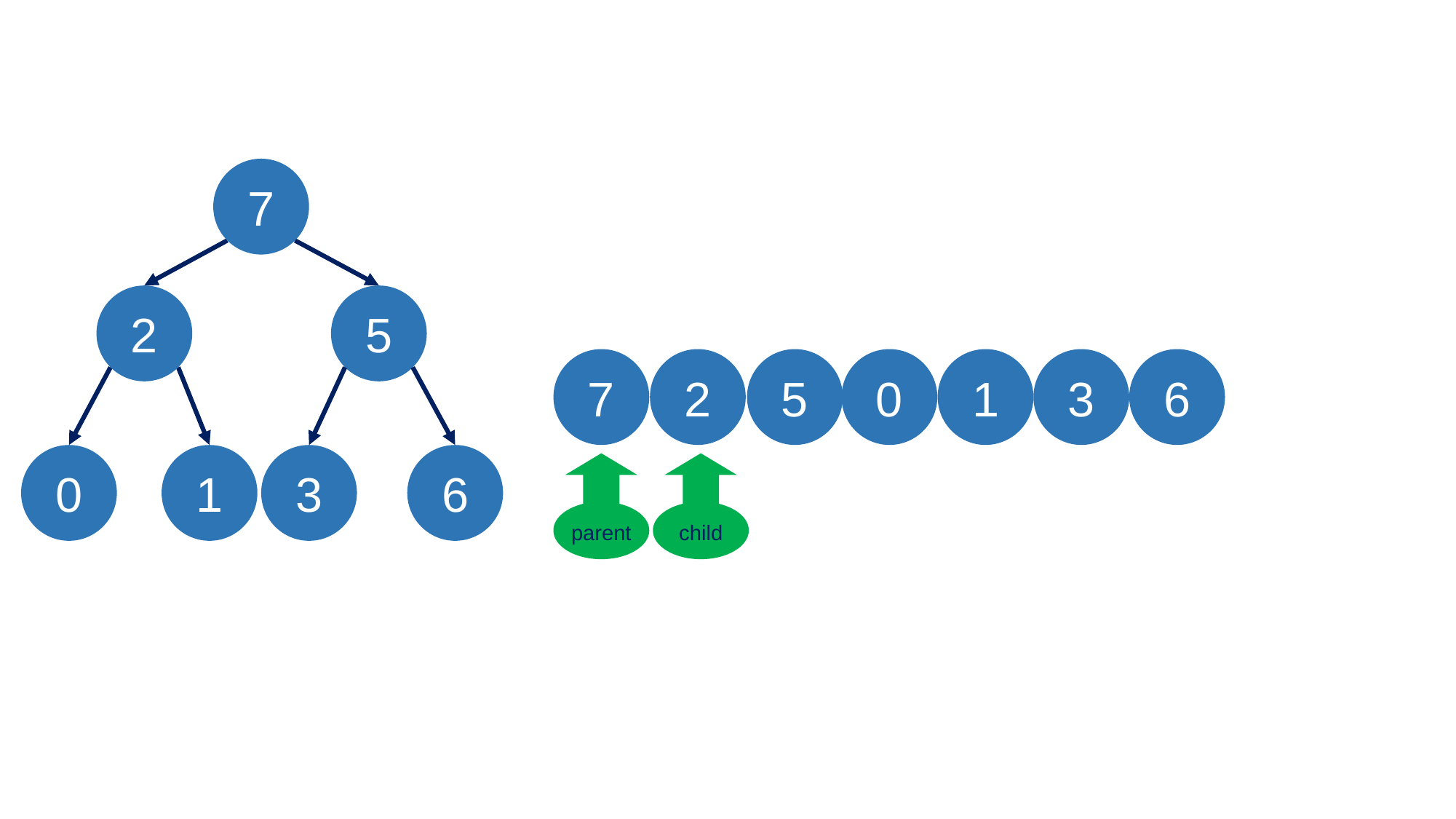

7
2
5
7
2
0
1
3
6
5
0
1
3
6

child

parent